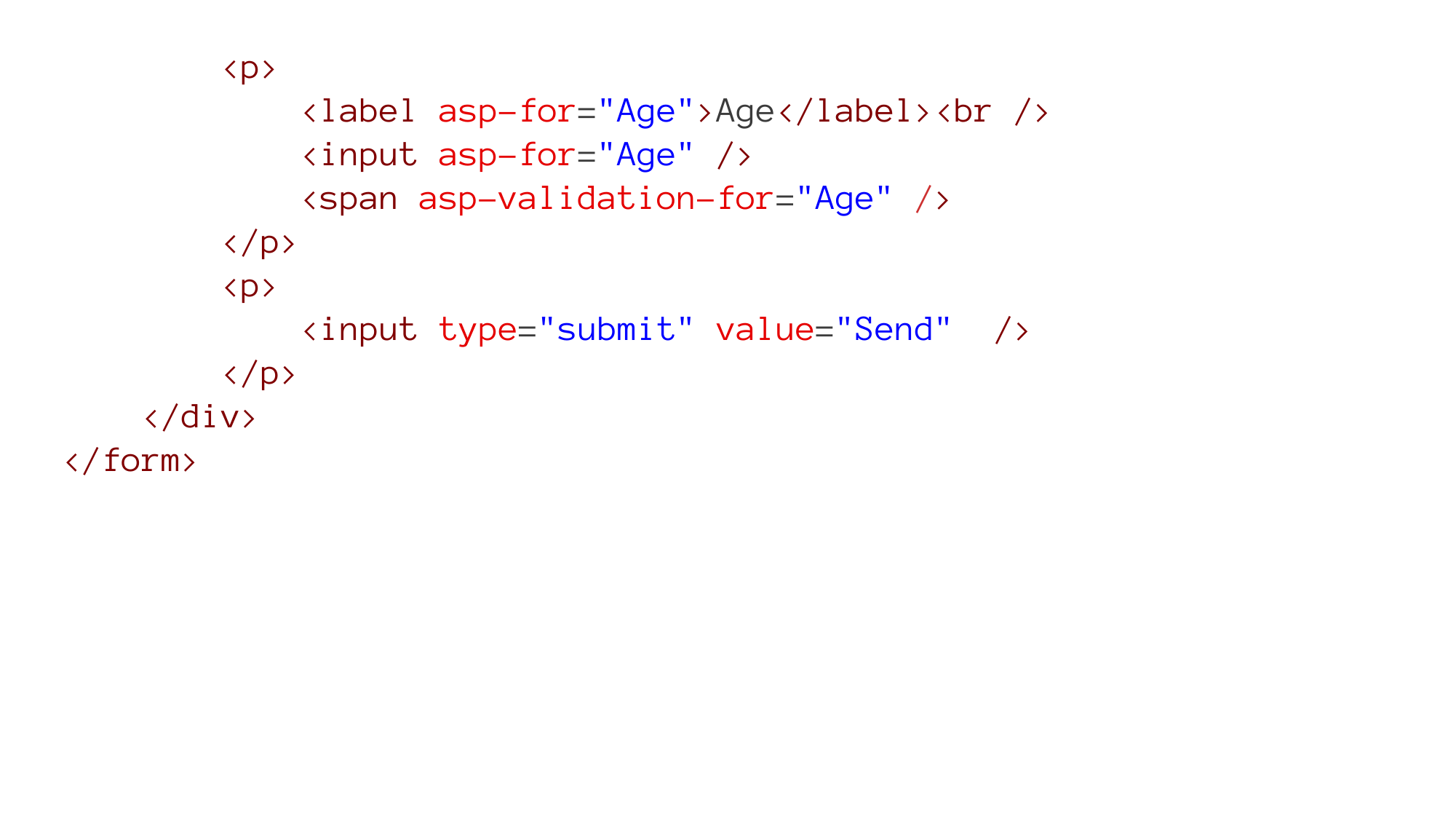

<p>
            <label asp-for="Age">Age</label><br />
            <input asp-for="Age" />
            <span asp-validation-for="Age" />
        </p>
        <p>
            <input type="submit" value="Send"  />
        </p>
    </div>
</form>